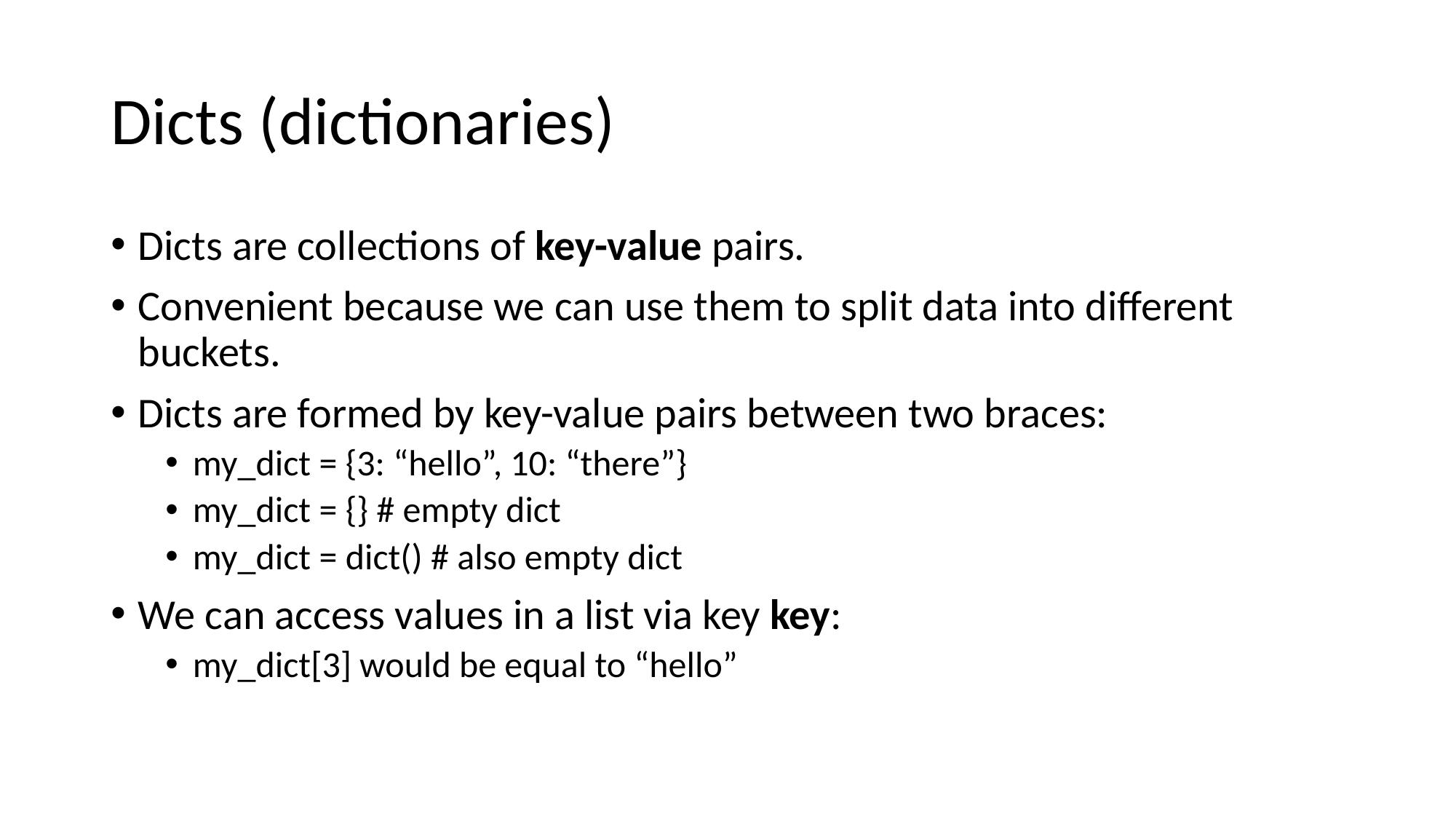

# Dicts (dictionaries)
Dicts are collections of key-value pairs.
Convenient because we can use them to split data into different buckets.
Dicts are formed by key-value pairs between two braces:
my_dict = {3: “hello”, 10: “there”}
my_dict = {} # empty dict
my_dict = dict() # also empty dict
We can access values in a list via key key:
my_dict[3] would be equal to “hello”